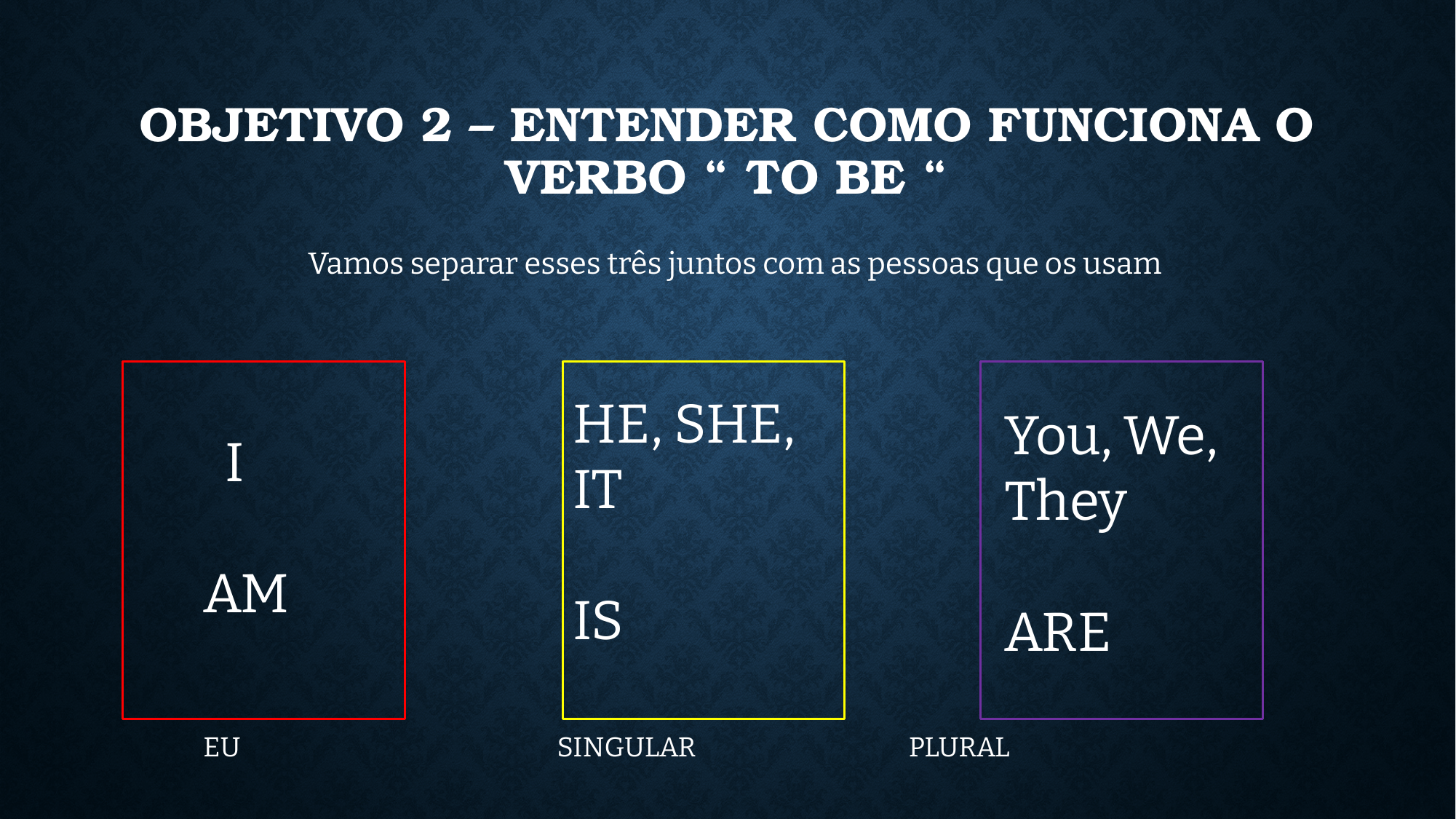

# Objetivo 2 – entender como funciona o verbo “ to be “
Vamos separar esses três juntos com as pessoas que os usam

HE, SHE, IT

IS
You, We, They

ARE
  I

AM
EU                                                          SINGULAR                                       PLURAL